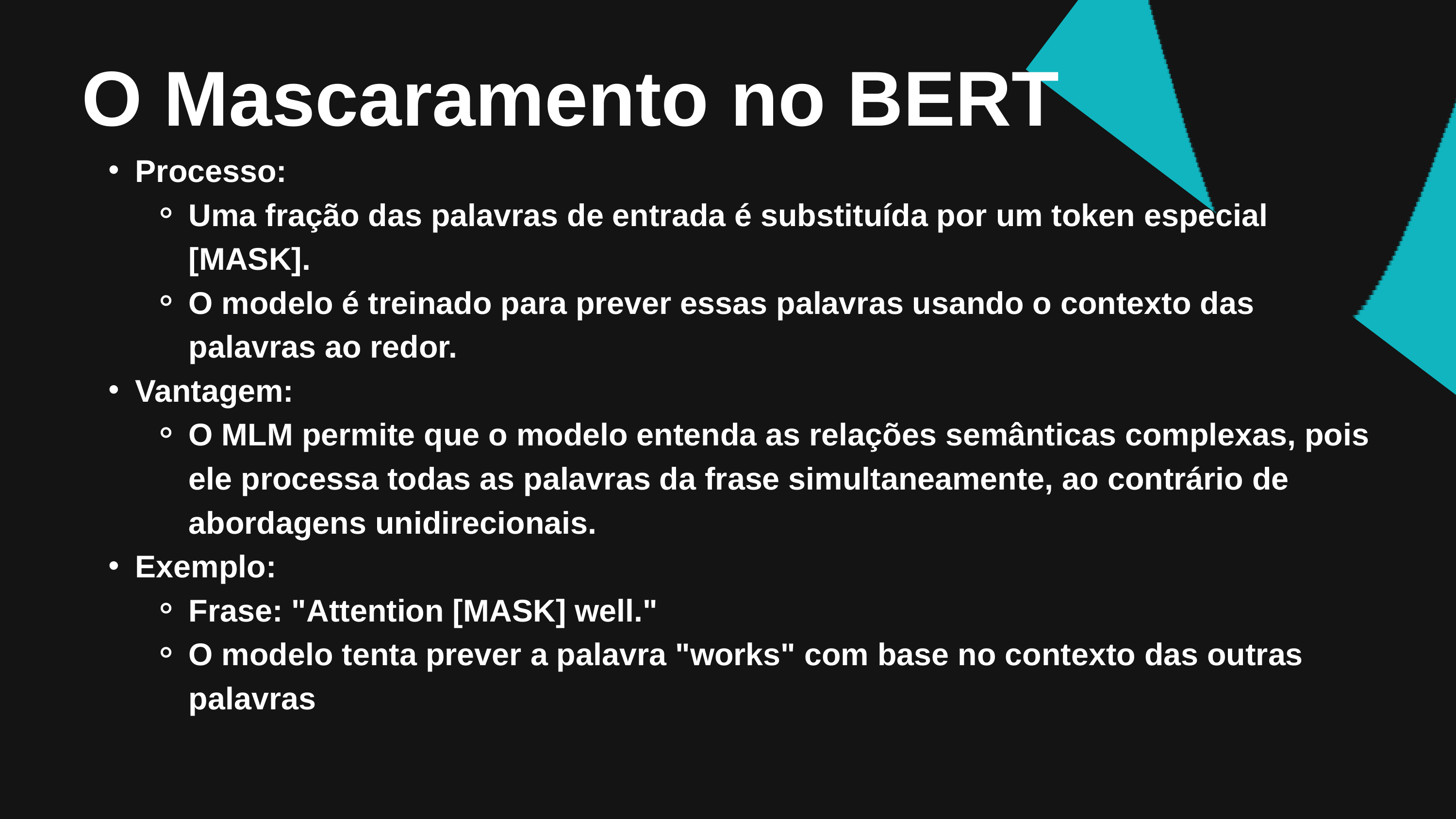

O Mascaramento no BERT
Processo:
Uma fração das palavras de entrada é substituída por um token especial [MASK].
O modelo é treinado para prever essas palavras usando o contexto das palavras ao redor.
Vantagem:
O MLM permite que o modelo entenda as relações semânticas complexas, pois ele processa todas as palavras da frase simultaneamente, ao contrário de abordagens unidirecionais.
Exemplo:
Frase: "Attention [MASK] well."
O modelo tenta prever a palavra "works" com base no contexto das outras palavras